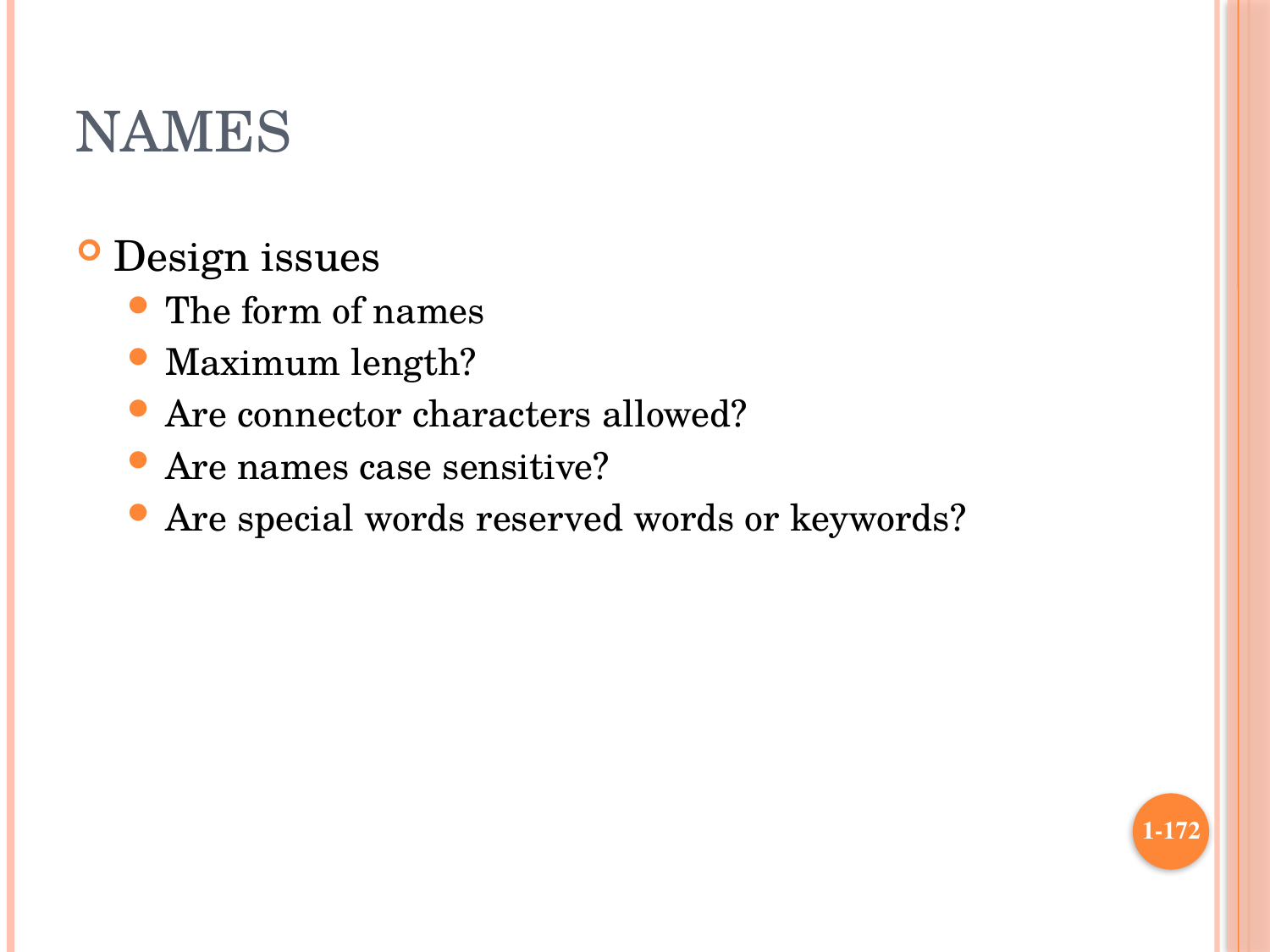

# Names
Design issues
The form of names
Maximum length?
Are connector characters allowed?
Are names case sensitive?
Are special words reserved words or keywords?
1-172